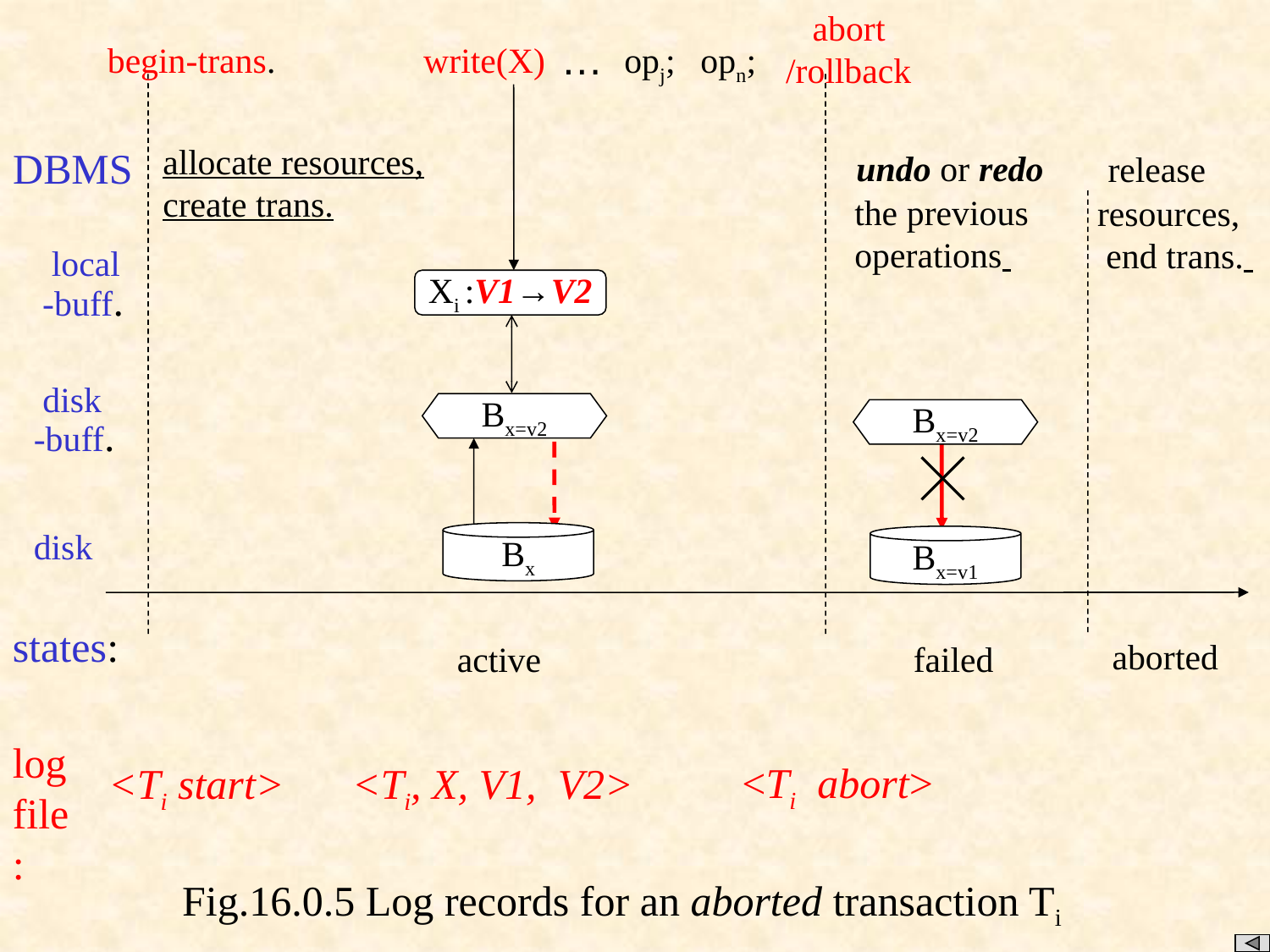

abort
/rollback
…
begin-trans.
 write(X)
opj;
opn;

 undo or redo
 the previous
 operations
allocate resources,
create trans.
 release
resources,
 end trans.
DBMS

 local
-buff.
Xi :V1→V2

 disk
-buff.
Bx=v2
Bx=v2

disk
Bx
Bx=v1

states:
aborted
failed
active
log
file :
<Ti  abort>
<Ti start>
<Ti, X, V1,  V2>
Fig.16.0.5 Log records for an aborted transaction Ti
23